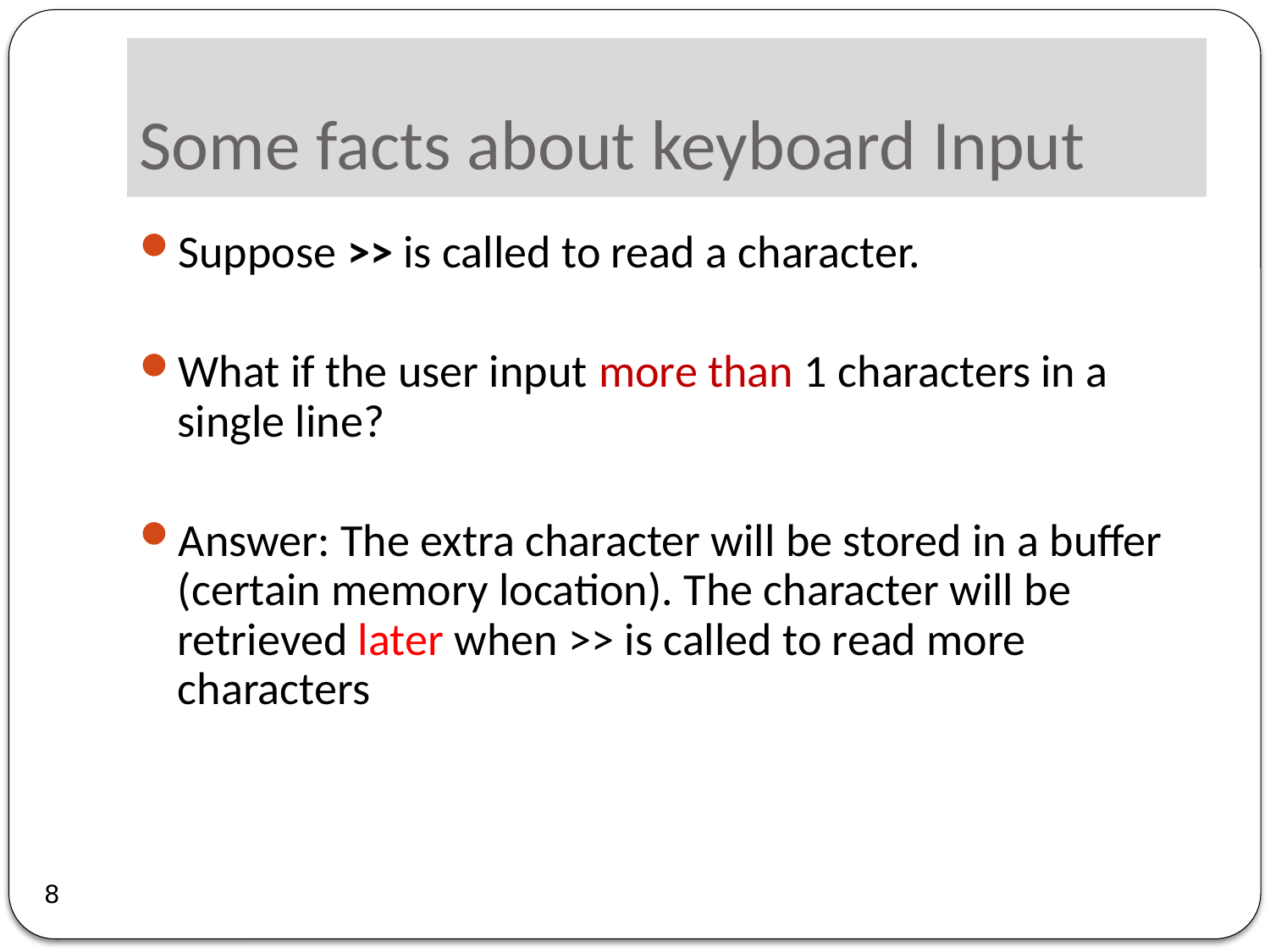

# Some facts about keyboard Input
Suppose >> is called to read a character.

What if the user input more than 1 characters in a single line?

Answer: The extra character will be stored in a buffer (certain memory location). The character will be retrieved later when >> is called to read more characters

8